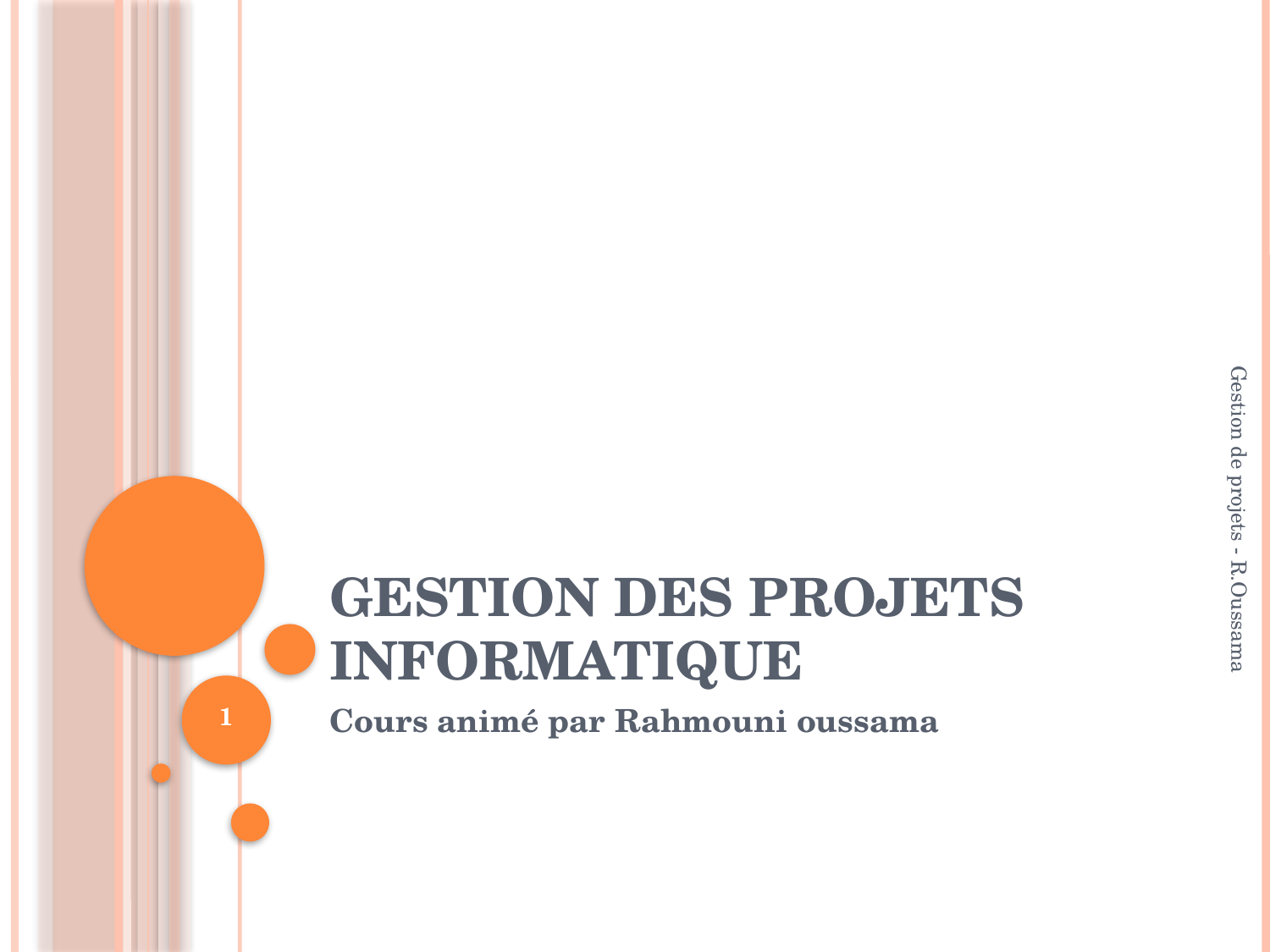

# Gestion des projets informatique
Gestion de projets - R.Oussama
1
Cours animé par Rahmouni oussama